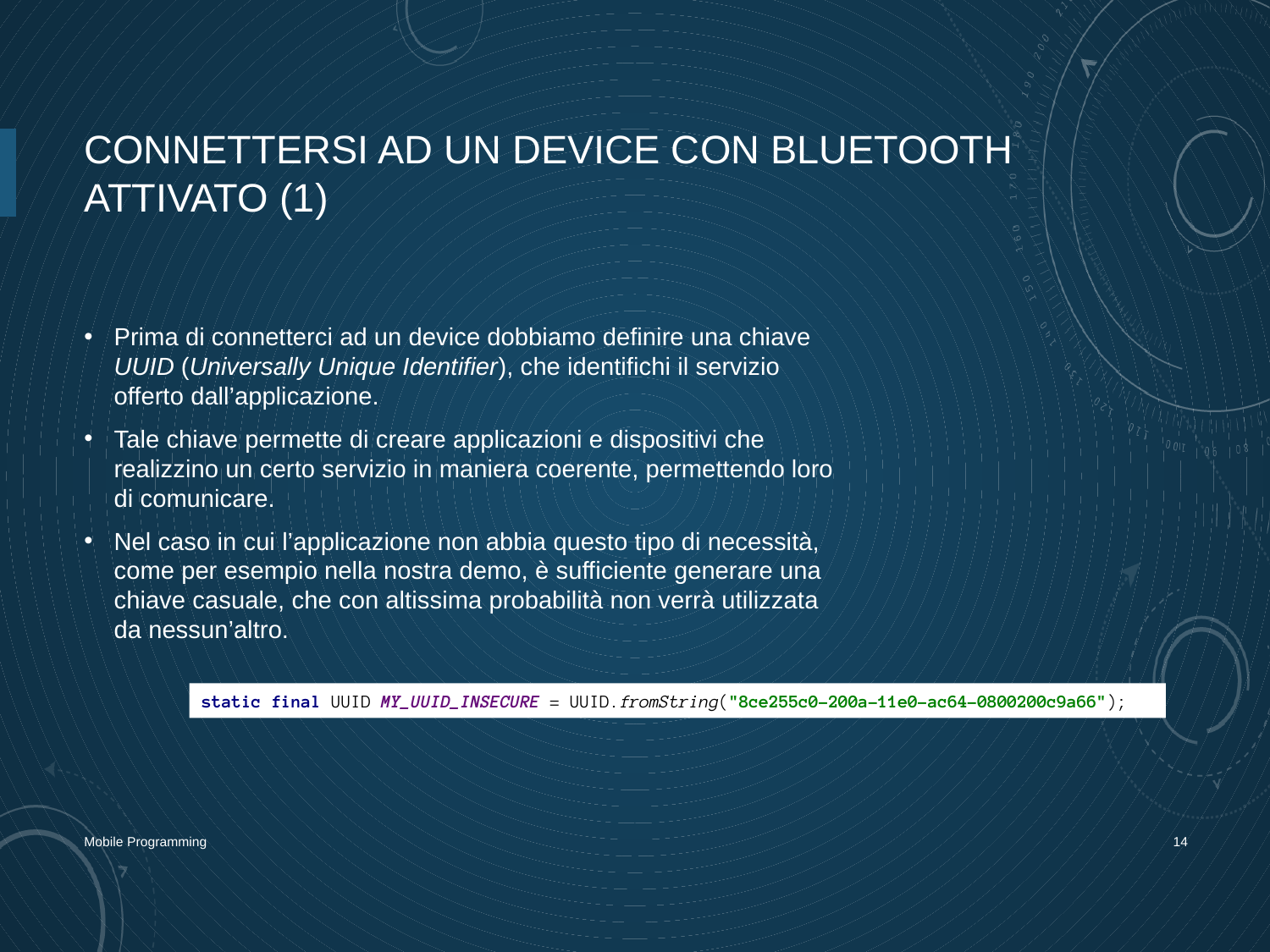

# Connettersi ad un device con Bluetooth attivato (1)
Prima di connetterci ad un device dobbiamo definire una chiave UUID (Universally Unique Identifier), che identifichi il servizio offerto dall’applicazione.
Tale chiave permette di creare applicazioni e dispositivi che realizzino un certo servizio in maniera coerente, permettendo loro di comunicare.
Nel caso in cui l’applicazione non abbia questo tipo di necessità, come per esempio nella nostra demo, è sufficiente generare una chiave casuale, che con altissima probabilità non verrà utilizzata da nessun’altro.
static final UUID MY_UUID_INSECURE = UUID.fromString("8ce255c0-200a-11e0-ac64-0800200c9a66");
Mobile Programming
14